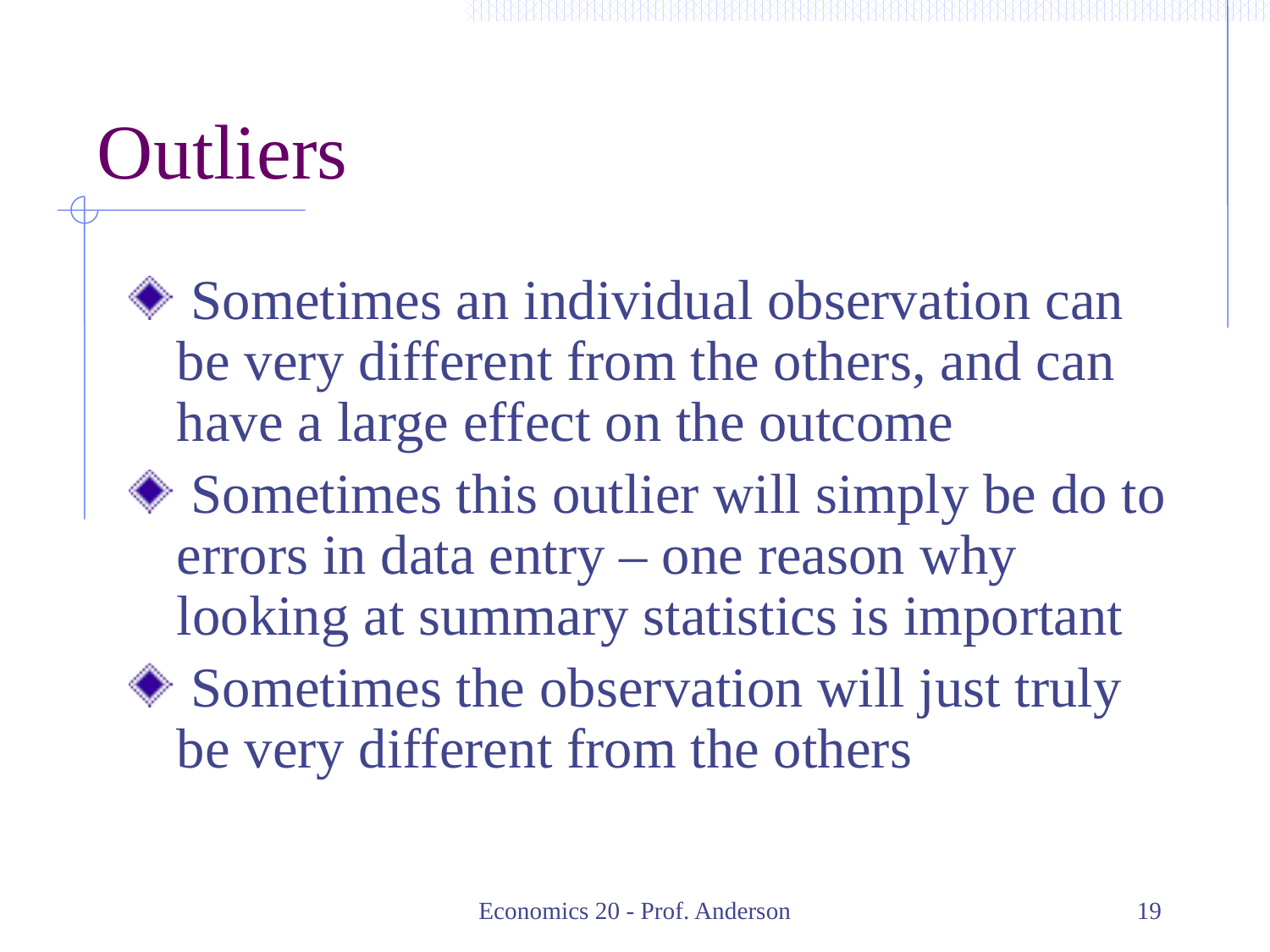

# Outliers
 Sometimes an individual observation can be very different from the others, and can have a large effect on the outcome
 Sometimes this outlier will simply be do to errors in data entry – one reason why looking at summary statistics is important
 Sometimes the observation will just truly be very different from the others
Economics 20 - Prof. Anderson
19